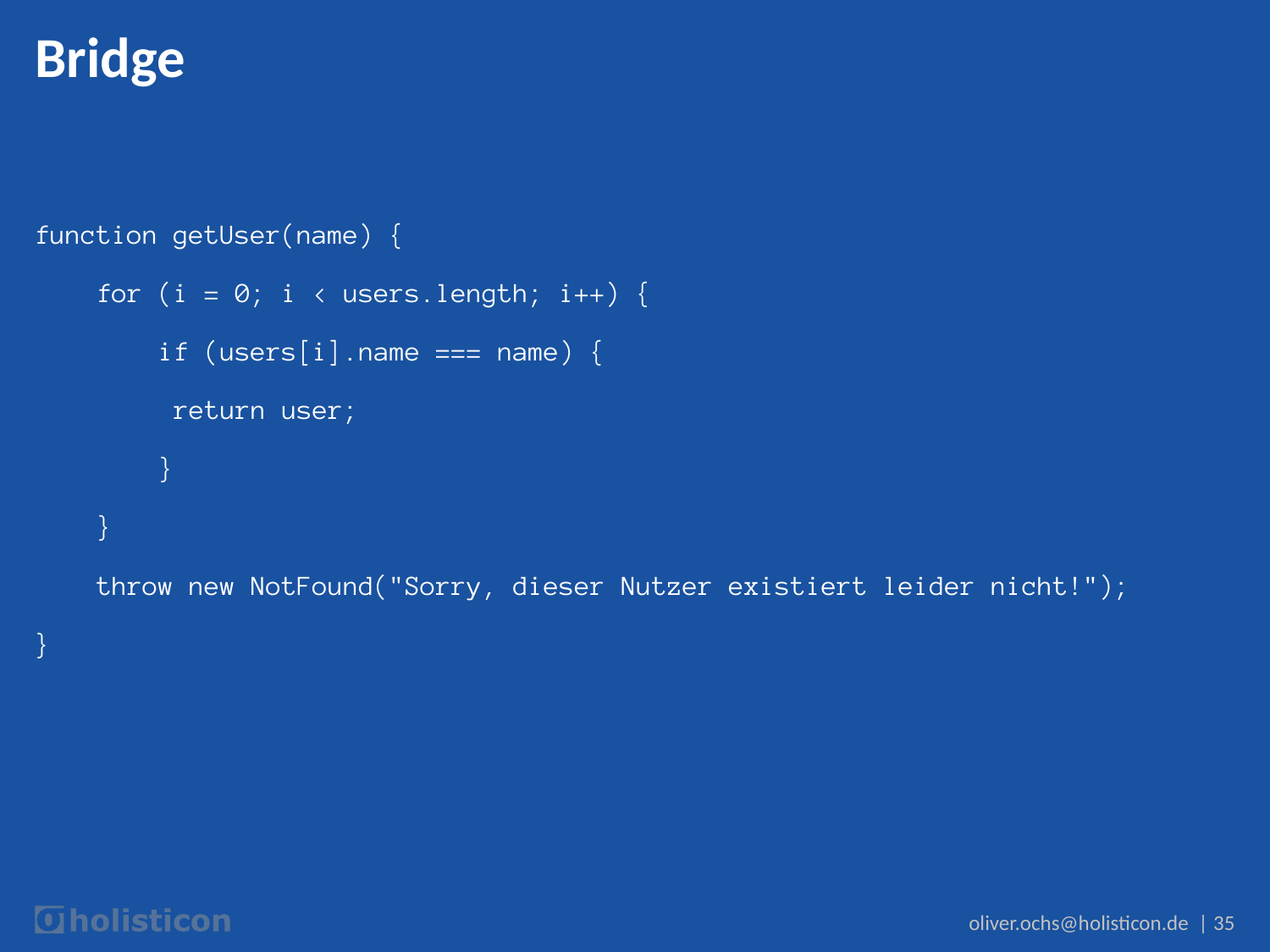

# Bridge
function getUser(name) {
    for (i = 0; i < users.length; i++) {
        if (users[i].name === name) {
         return user;
        }
    }
    throw new NotFound("Sorry, dieser Nutzer existiert leider nicht!");
}